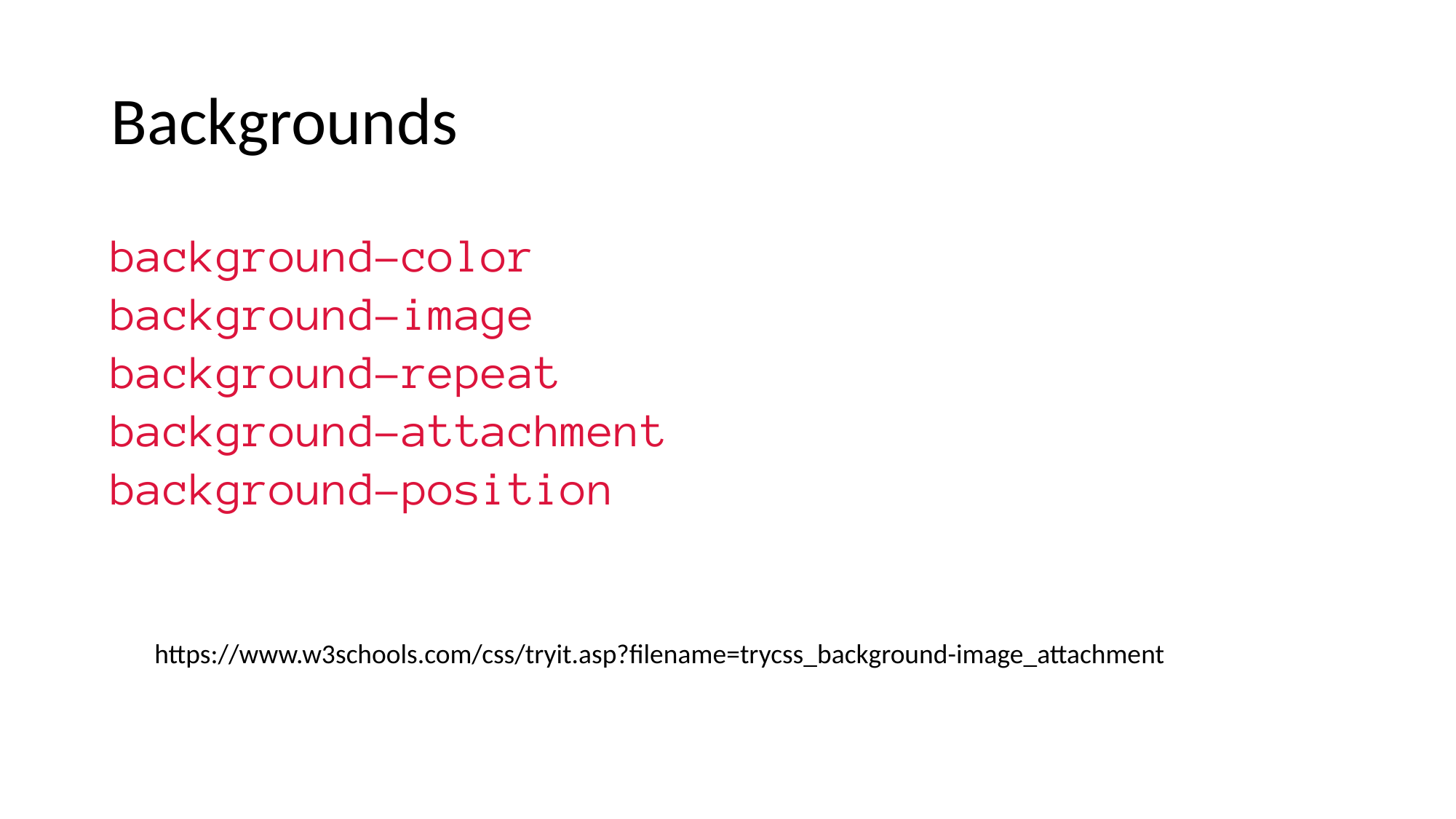

# Backgrounds
background-color
background-image
background-repeat
background-attachment
background-position
https://www.w3schools.com/css/tryit.asp?filename=trycss_background-image_attachment